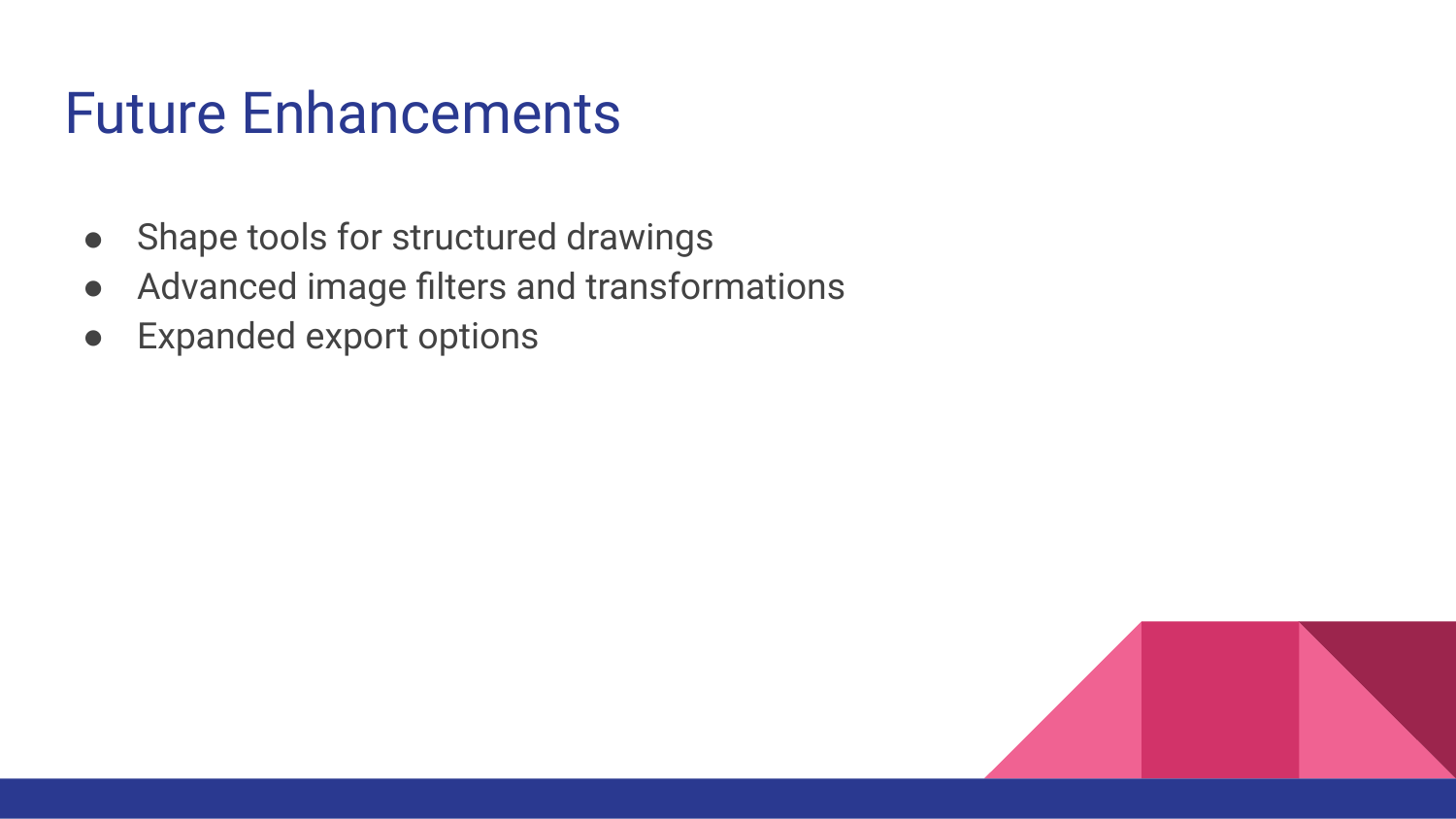

# Future Enhancements
Shape tools for structured drawings
Advanced image filters and transformations
Expanded export options